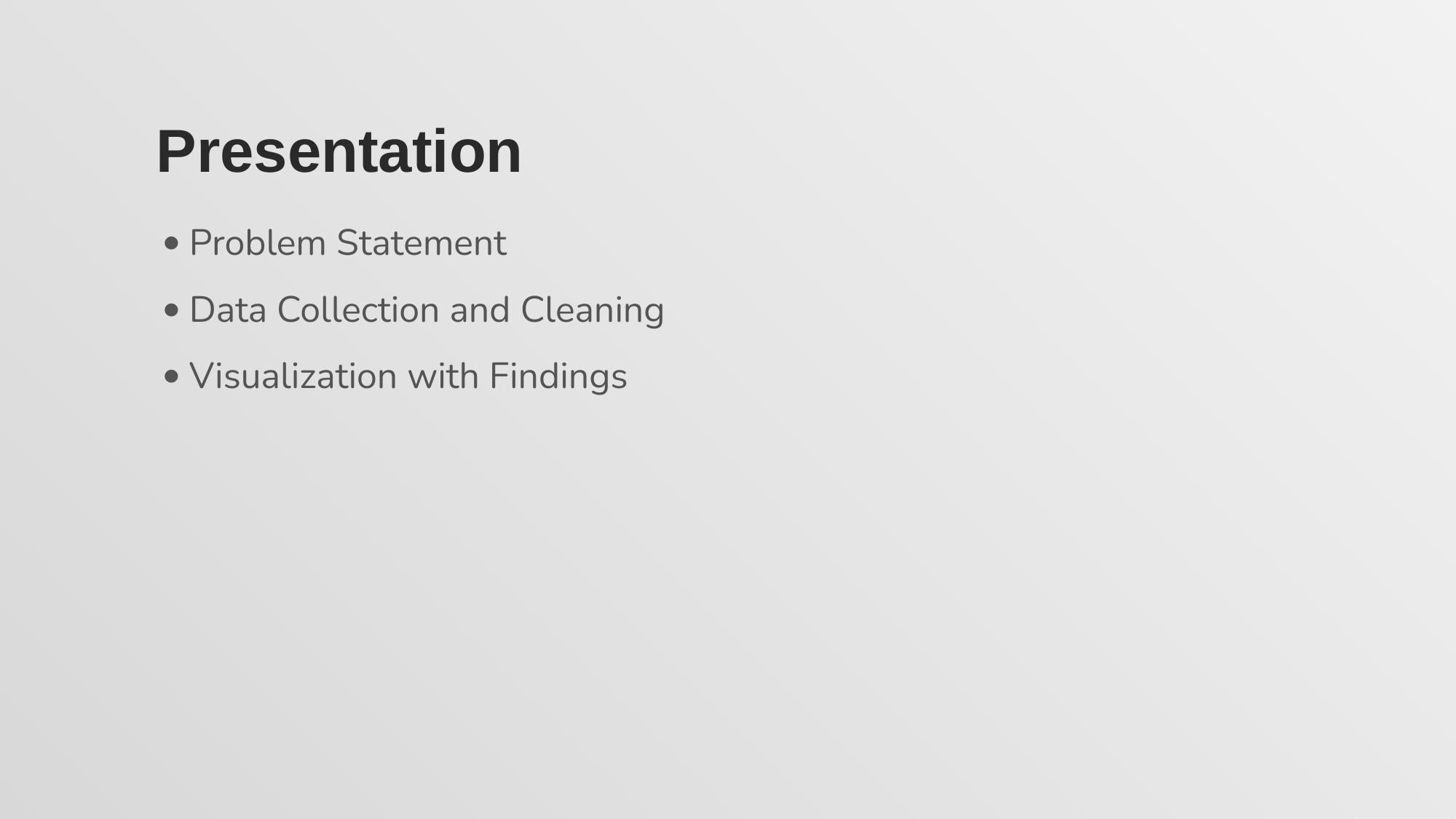

# Presentation
Problem Statement
Data Collection and Cleaning
Visualization with Findings